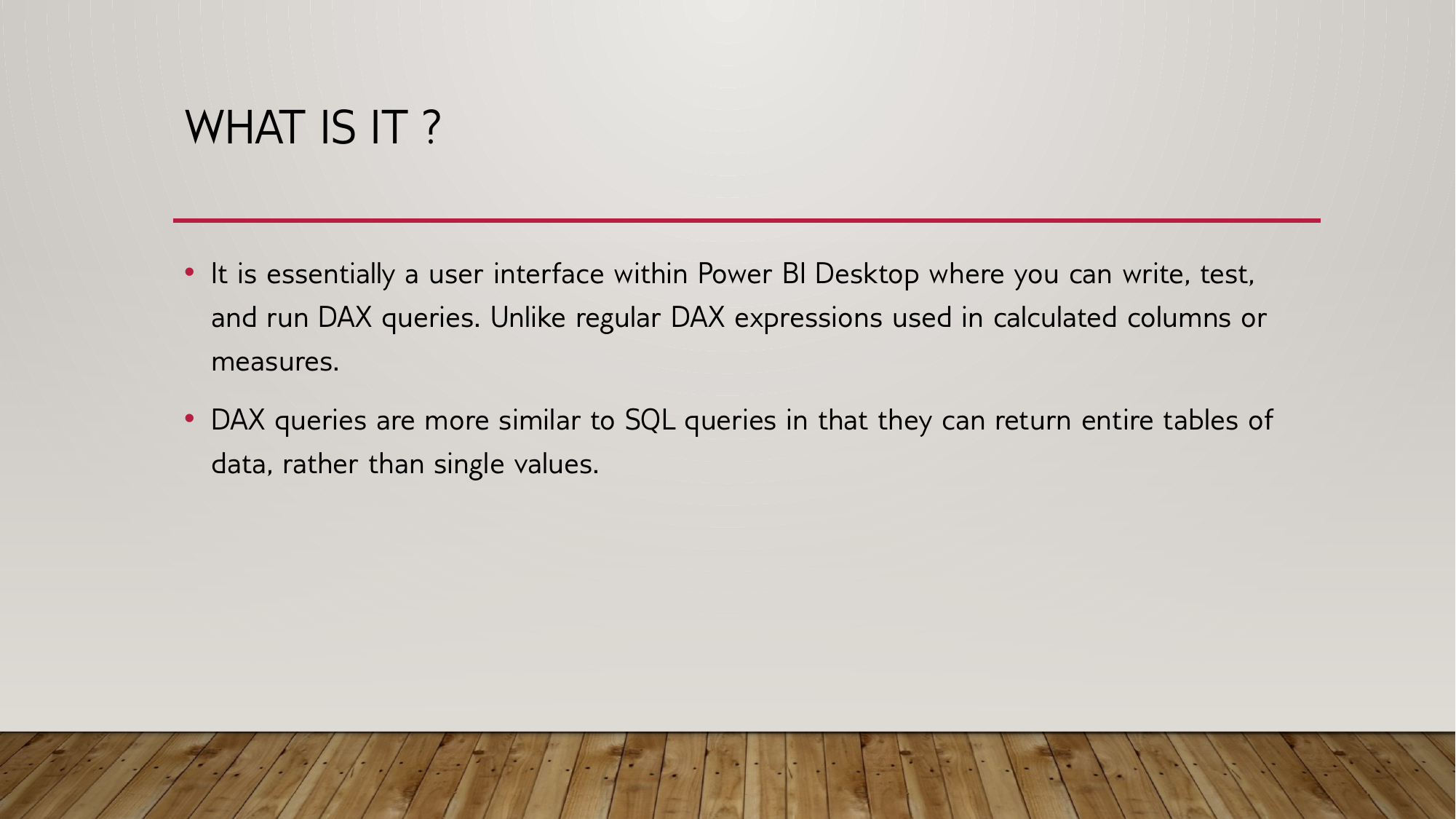

# What is it ?
It is essentially a user interface within Power BI Desktop where you can write, test, and run DAX queries. Unlike regular DAX expressions used in calculated columns or measures.
DAX queries are more similar to SQL queries in that they can return entire tables of data, rather than single values.